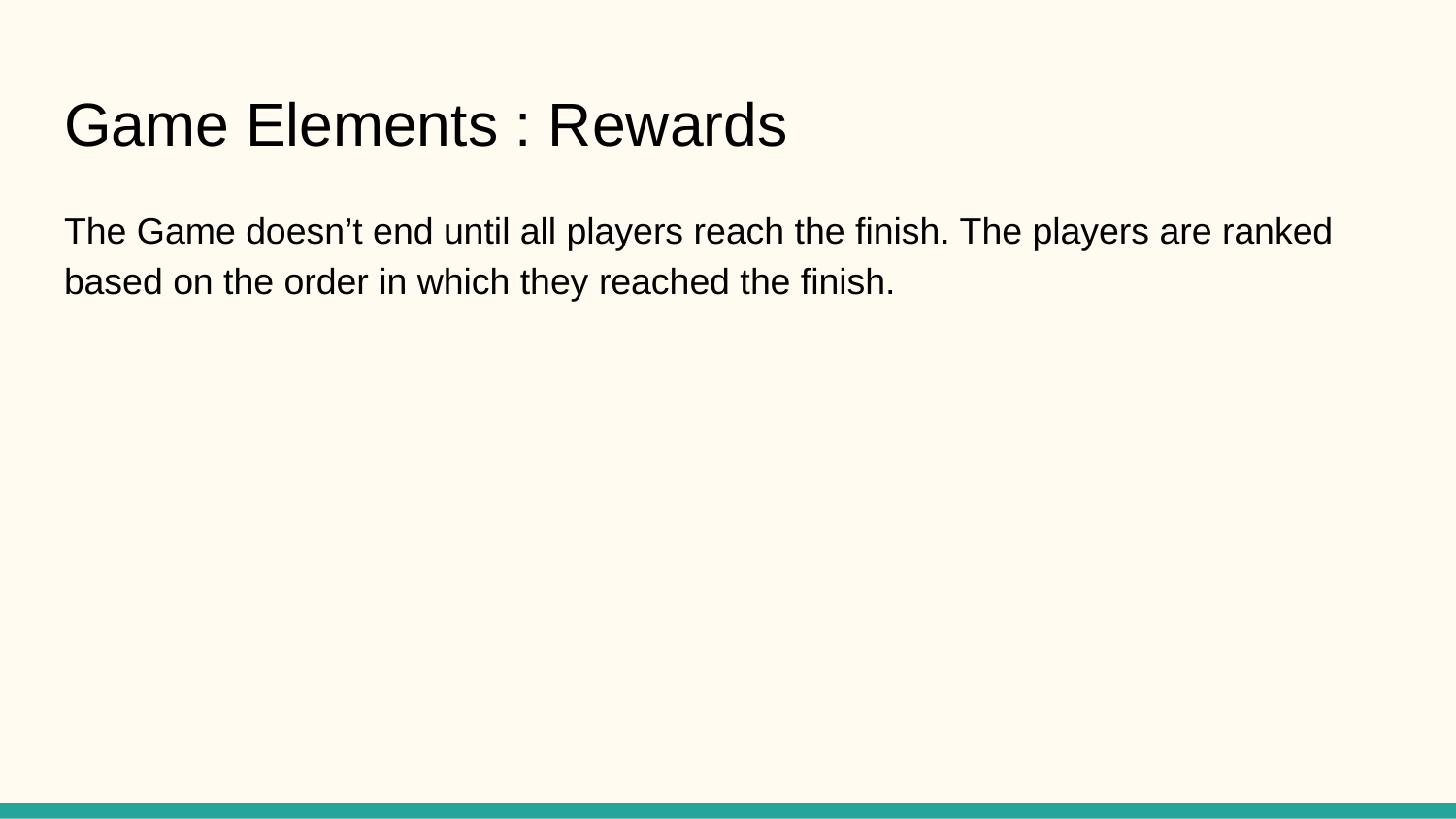

# Game Elements : Rewards
The Game doesn’t end until all players reach the finish. The players are ranked based on the order in which they reached the finish.